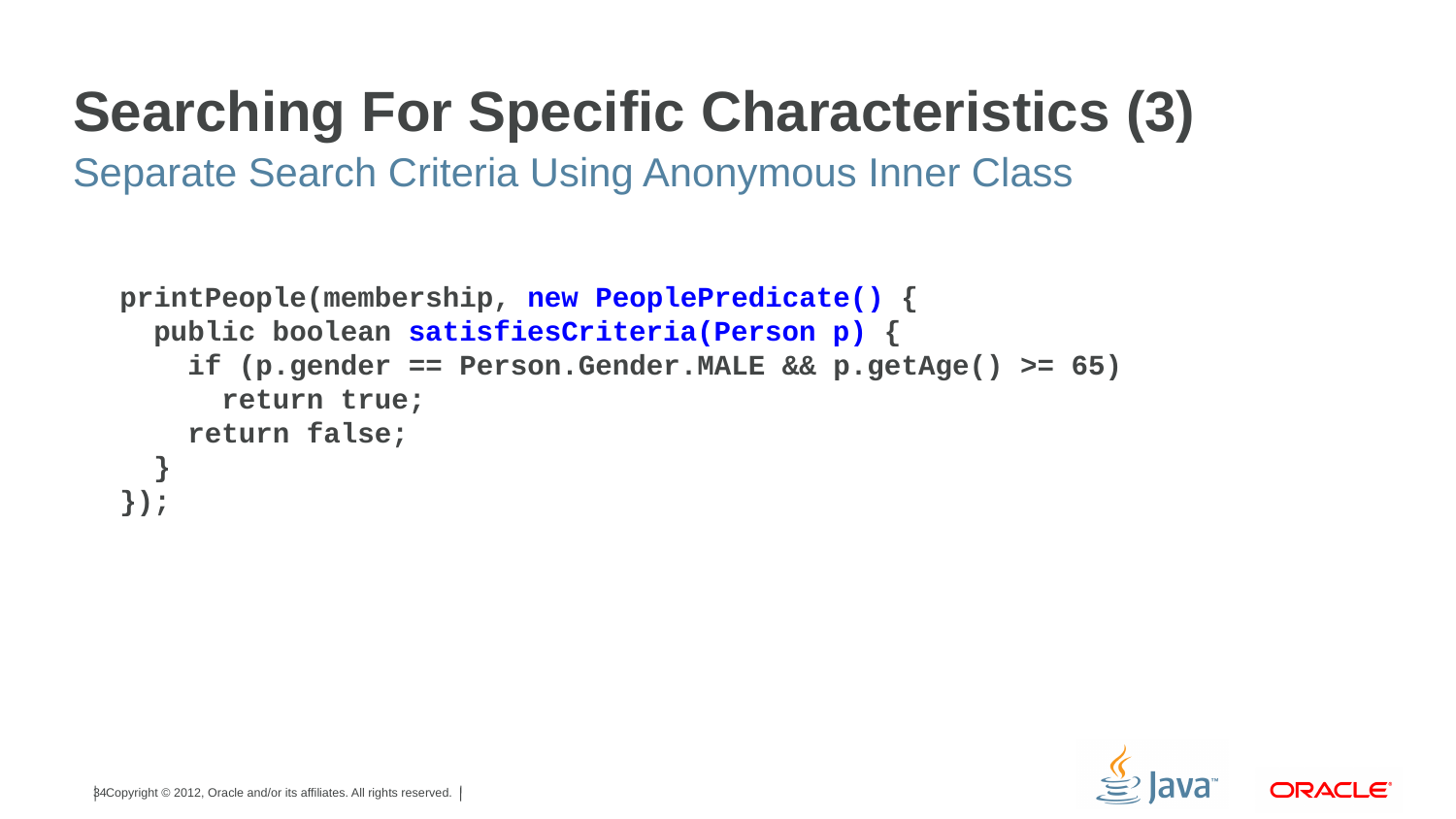

# Searching For Specific Characteristics (3)
Separate Search Criteria Using Anonymous Inner Class
printPeople(membership, new PeoplePredicate() {
  public boolean satisfiesCriteria(Person p) {
    if (p.gender == Person.Gender.MALE && p.getAge() >= 65)
      return true;
    return false;
  }
});